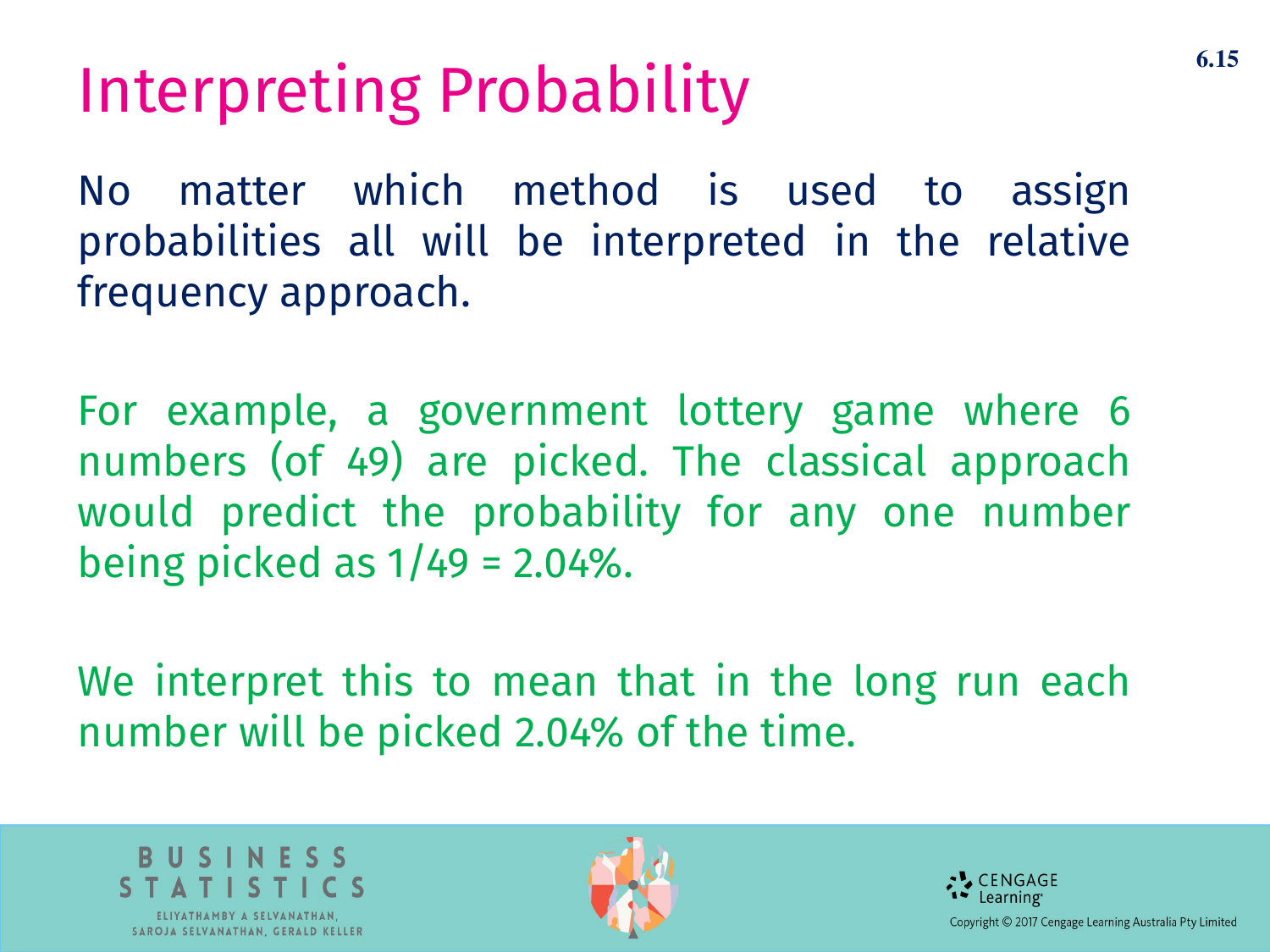

6.15
# Interpreting Probability
No matter which method is used to assign probabilities all will be interpreted in the relative frequency approach.

For example, a government lottery game where 6 numbers (of 49) are picked. The classical approach would predict the probability for any one number being picked as 1/49 = 2.04%.

We interpret this to mean that in the long run each number will be picked 2.04% of the time.